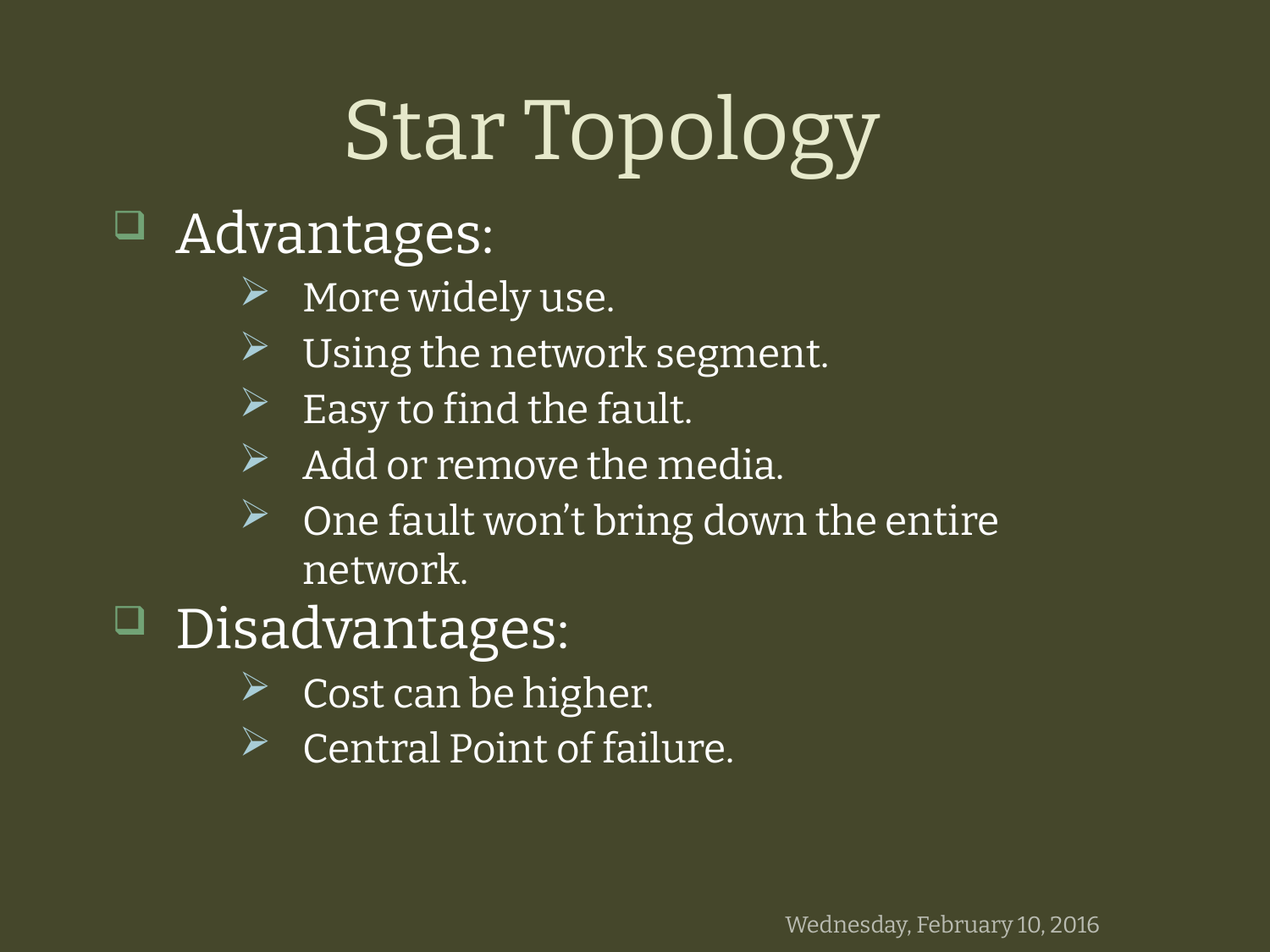

# Star Topology
Advantages:
More widely use.
Using the network segment.
Easy to find the fault.
Add or remove the media.
One fault won’t bring down the entire network.
Disadvantages:
Cost can be higher.
Central Point of failure.

IDB-BISEW IT shoolarship.
Wednesday, February 10, 2016
7